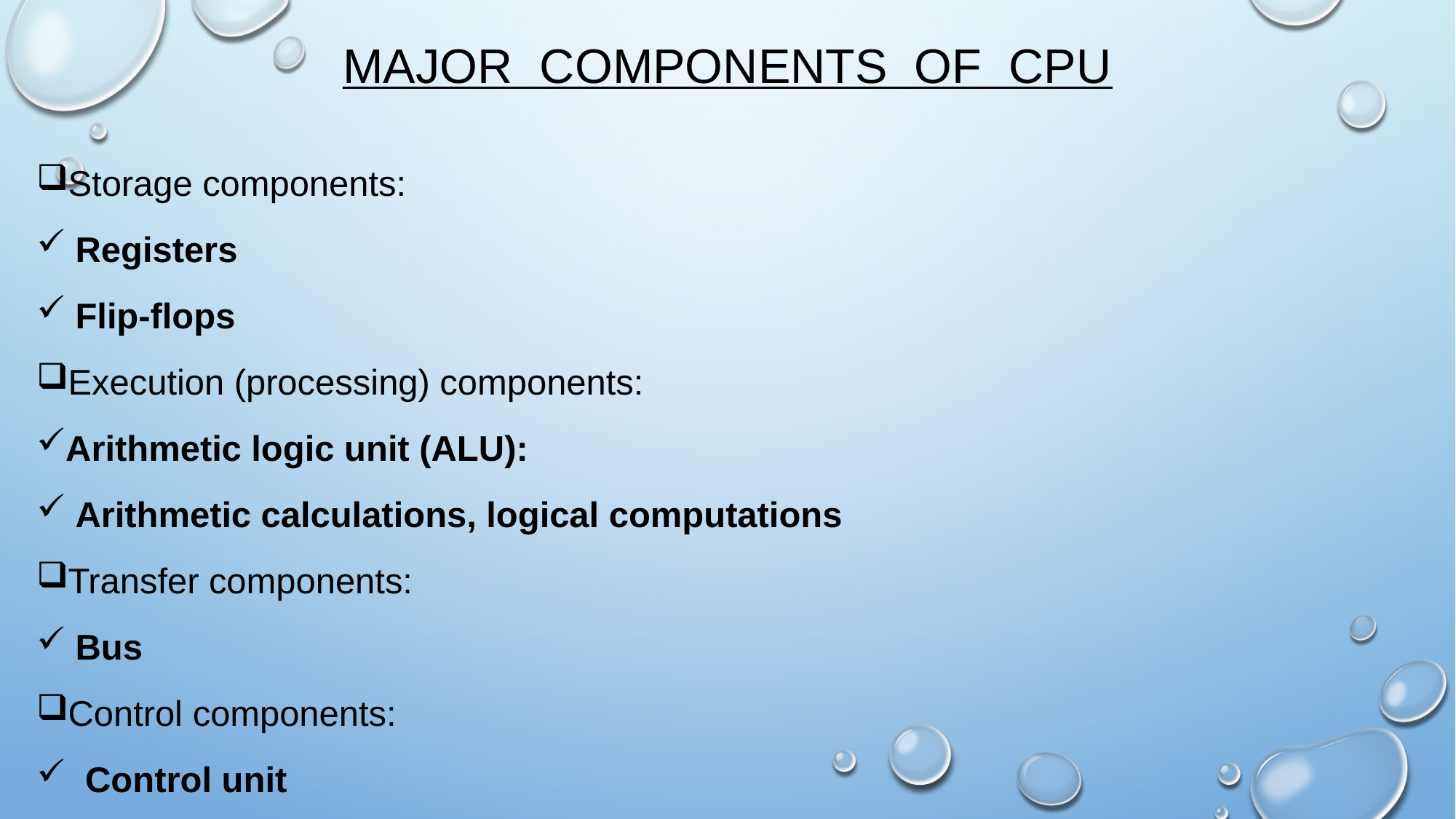

# MAJOR  COMPONENTS  OF  CPU
Storage components:
 Registers
 Flip-flops
Execution (processing) components:
Arithmetic logic unit (ALU):
 Arithmetic calculations, logical computations
Transfer components:
 Bus
Control components:
  Control unit